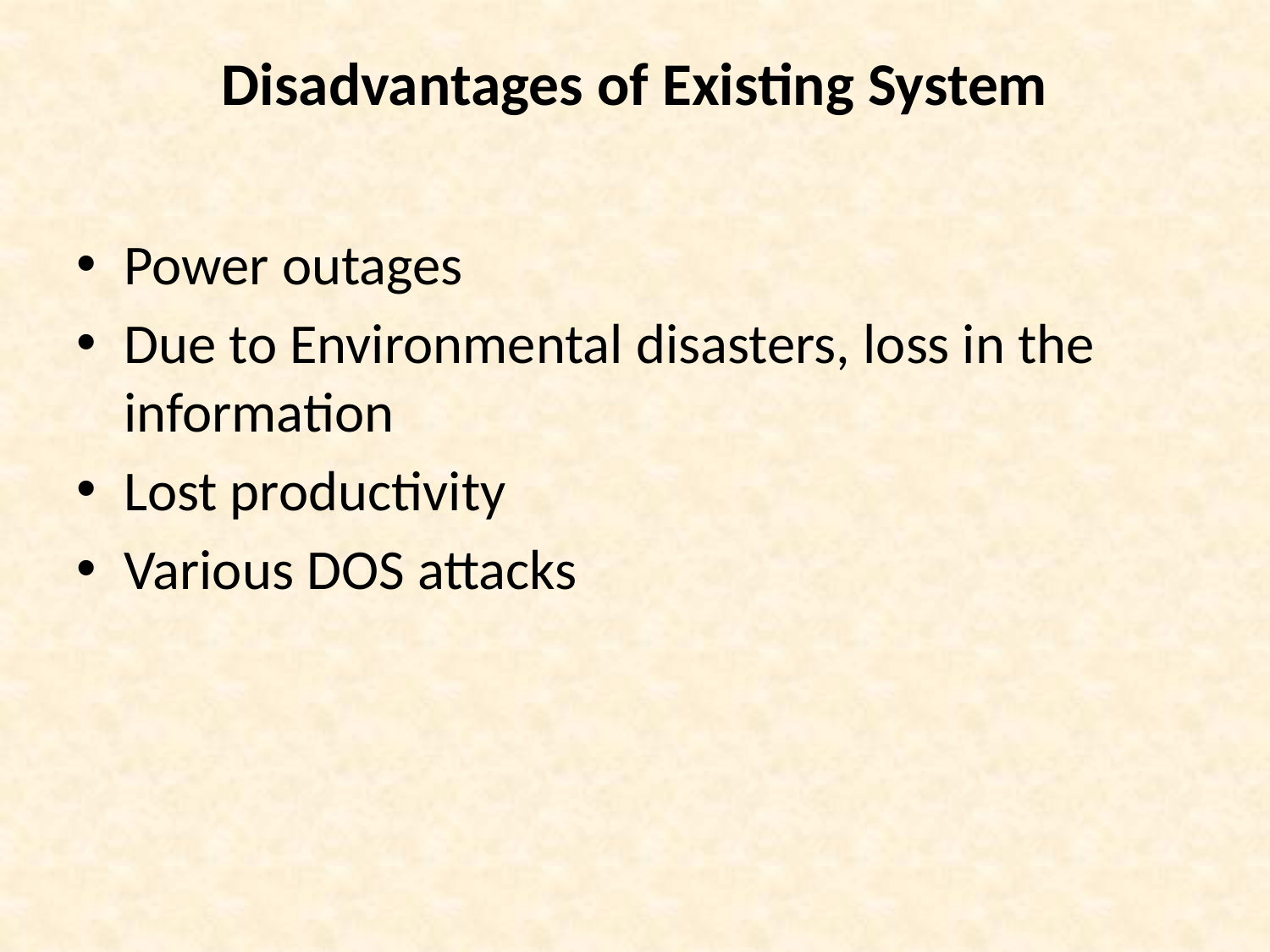

# Disadvantages of Existing System
Power outages
Due to Environmental disasters, loss in the information
Lost productivity
Various DOS attacks